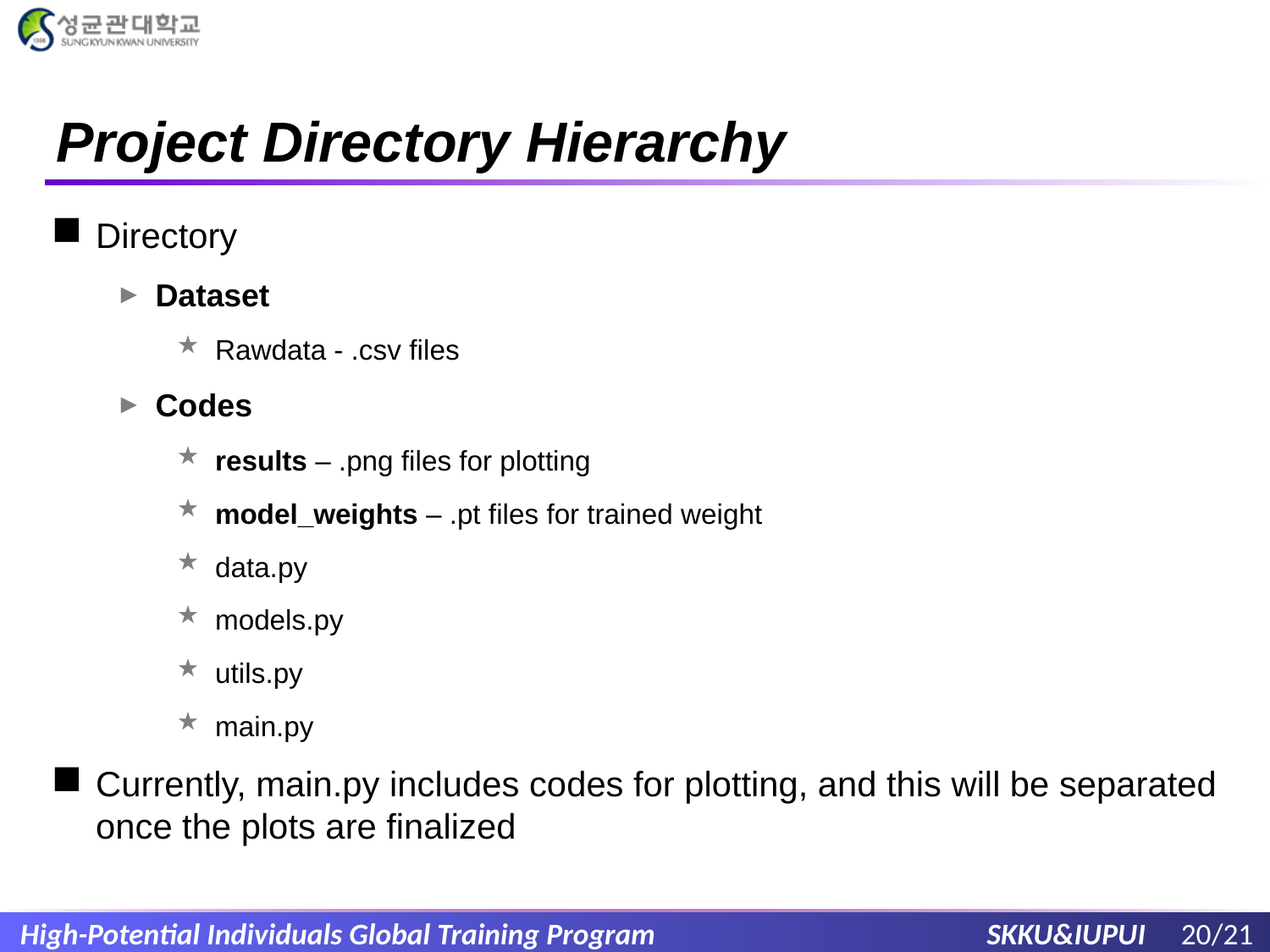

# Project Directory Hierarchy
Directory
Dataset
Rawdata - .csv files
Codes
results – .png files for plotting
model_weights – .pt files for trained weight
data.py
models.py
utils.py
main.py
Currently, main.py includes codes for plotting, and this will be separated once the plots are finalized